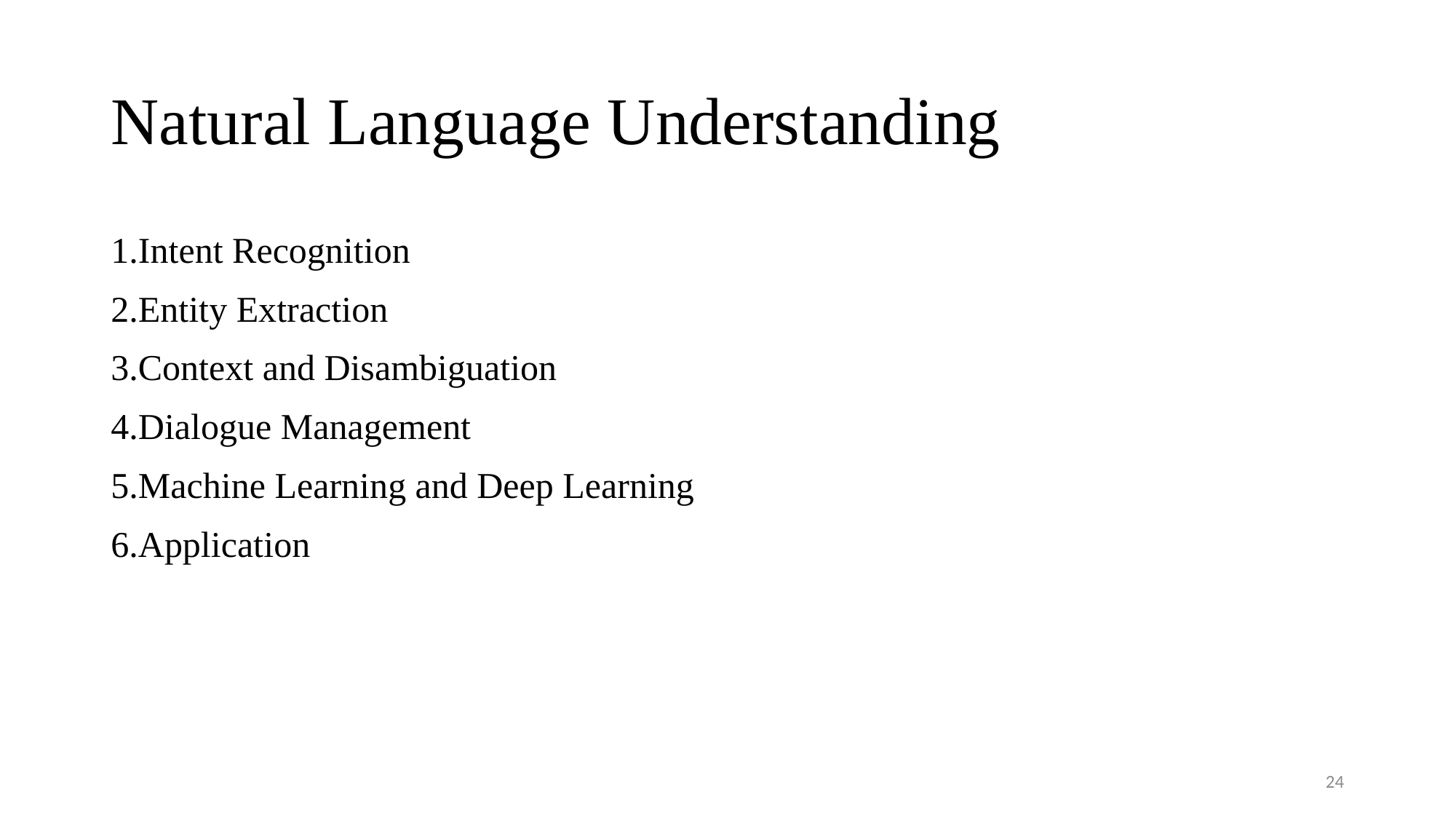

# Natural Language Understanding
Intent Recognition
Entity Extraction
Context and Disambiguation
Dialogue Management
Machine Learning and Deep Learning
Application
24